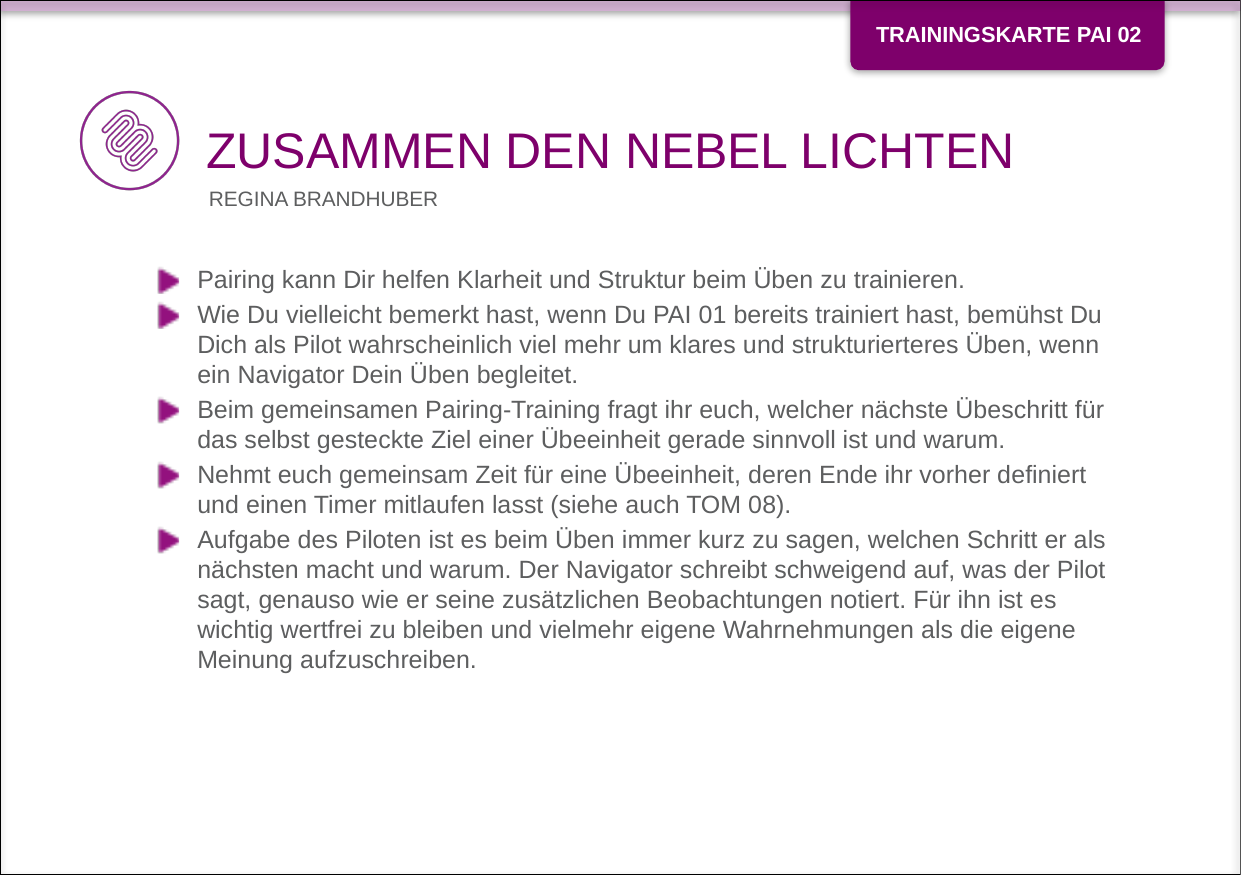

# ZUSAMMEN DEN NEBEL LICHTEN
Regina Brandhuber
Pairing kann Dir helfen Klarheit und Struktur beim Üben zu trainieren.
Wie Du vielleicht bemerkt hast, wenn Du PAI 01 bereits trainiert hast, bemühst Du Dich als Pilot wahrscheinlich viel mehr um klares und strukturierteres Üben, wenn ein Navigator Dein Üben begleitet.
Beim gemeinsamen Pairing-Training fragt ihr euch, welcher nächste Übeschritt für das selbst gesteckte Ziel einer Übeeinheit gerade sinnvoll ist und warum.
Nehmt euch gemeinsam Zeit für eine Übeeinheit, deren Ende ihr vorher definiert und einen Timer mitlaufen lasst (siehe auch TOM 08).
Aufgabe des Piloten ist es beim Üben immer kurz zu sagen, welchen Schritt er als nächsten macht und warum. Der Navigator schreibt schweigend auf, was der Pilot sagt, genauso wie er seine zusätzlichen Beobachtungen notiert. Für ihn ist es wichtig wertfrei zu bleiben und vielmehr eigene Wahrnehmungen als die eigene Meinung aufzuschreiben.